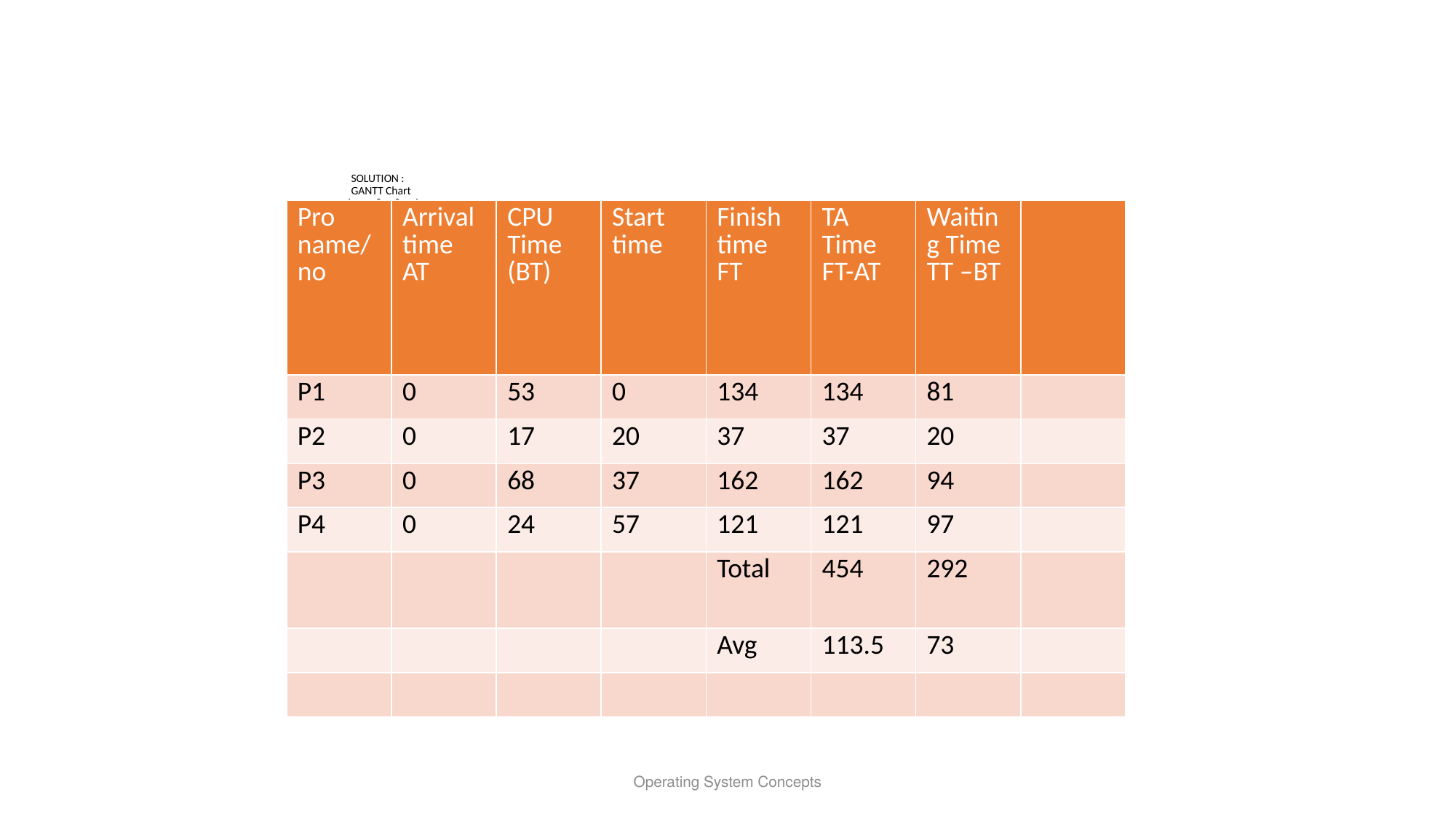

# SOLUTION : GANTT Chart p1		p3		p2		p4
| Pro name/no | Arrival time AT | CPU Time (BT) | Start time | Finish time FT | TA Time FT-AT | Waiting Time TT –BT |  |
| --- | --- | --- | --- | --- | --- | --- | --- |
| P1 | 0 | 53 | 0 | 134 | 134 | 81 |  |
| P2 | 0 | 17 | 20 | 37 | 37 | 20 |  |
| P3 | 0 | 68 | 37 | 162 | 162 | 94 |  |
| P4 | 0 | 24 | 57 | 121 | 121 | 97 |  |
|  |  |  |  | Total | 454 | 292 |  |
|  |  |  |  | Avg | 113.5 | 73 |  |
|  |  |  |  |  |  |  |  |
Operating System Concepts